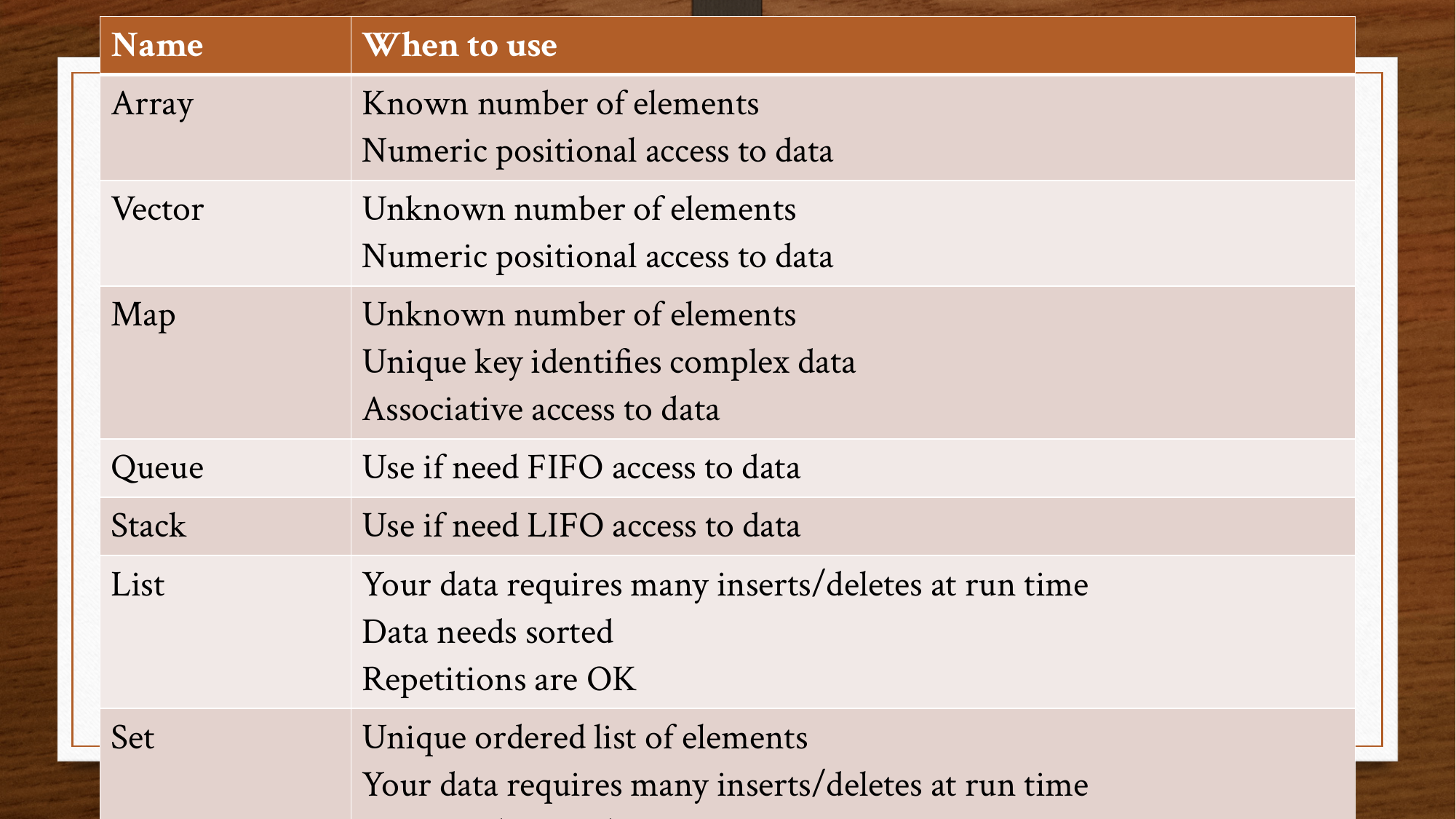

| Name | When to use |
| --- | --- |
| Array | Known number of elements Numeric positional access to data |
| Vector | Unknown number of elements Numeric positional access to data |
| Map | Unknown number of elements Unique key identifies complex data Associative access to data |
| Queue | Use if need FIFO access to data |
| Stack | Use if need LIFO access to data |
| List | Your data requires many inserts/deletes at run time Data needs sorted Repetitions are OK |
| Set | Unique ordered list of elements Your data requires many inserts/deletes at run time Data needs sorted |